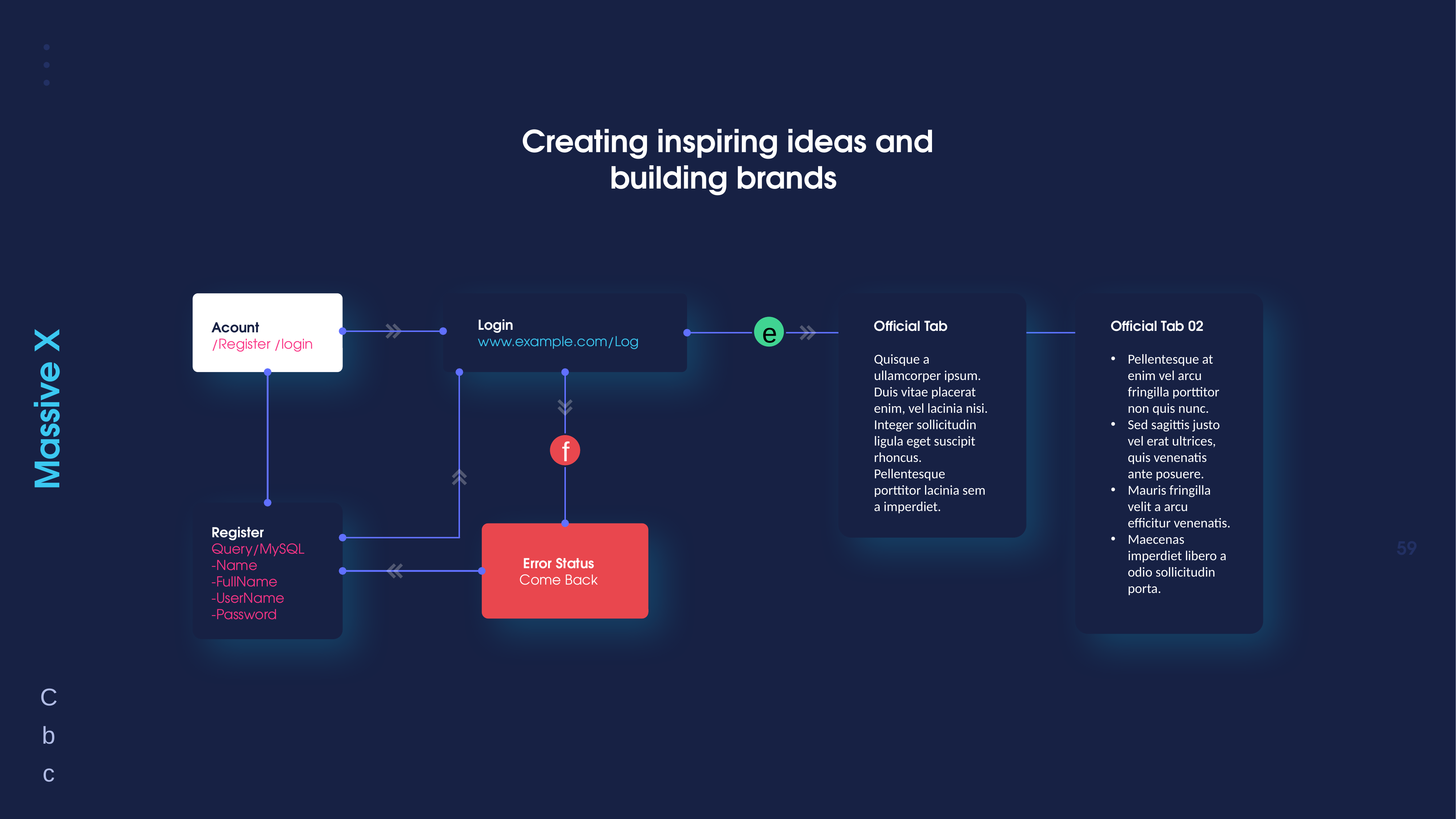

Creating inspiring ideas and building brands

Official Tab

Quisque a ullamcorper ipsum. Duis vitae placerat enim, vel lacinia nisi. Integer sollicitudin ligula eget suscipit rhoncus. Pellentesque porttitor lacinia sem a imperdiet.

Official Tab 02

Pellentesque at enim vel arcu fringilla porttitor non quis nunc.
Sed sagittis justo vel erat ultrices, quis venenatis ante posuere.
Mauris fringilla velit a arcu efficitur venenatis.
Maecenas imperdiet libero a odio sollicitudin porta.

Acount
/Register /login

Login
www.example.com/Log
e

f

Register
Query/MySQL
-Name
-FullName
-UserName
-Password

Error Status
Come Back